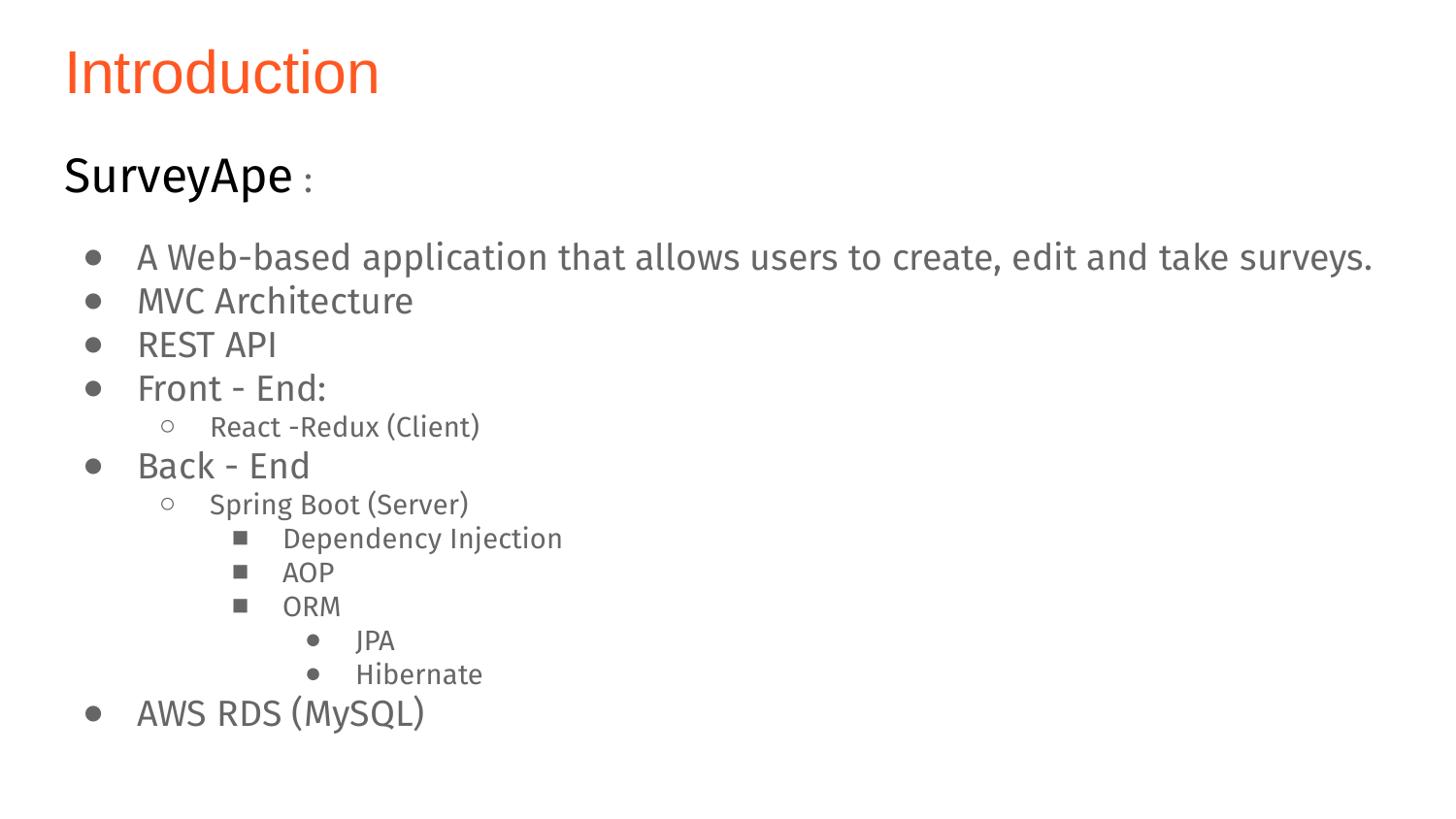

# Introduction
SurveyApe :
A Web-based application that allows users to create, edit and take surveys.
MVC Architecture
REST API
Front - End:
React -Redux (Client)
Back - End
Spring Boot (Server)
Dependency Injection
AOP
ORM
JPA
Hibernate
AWS RDS (MySQL)